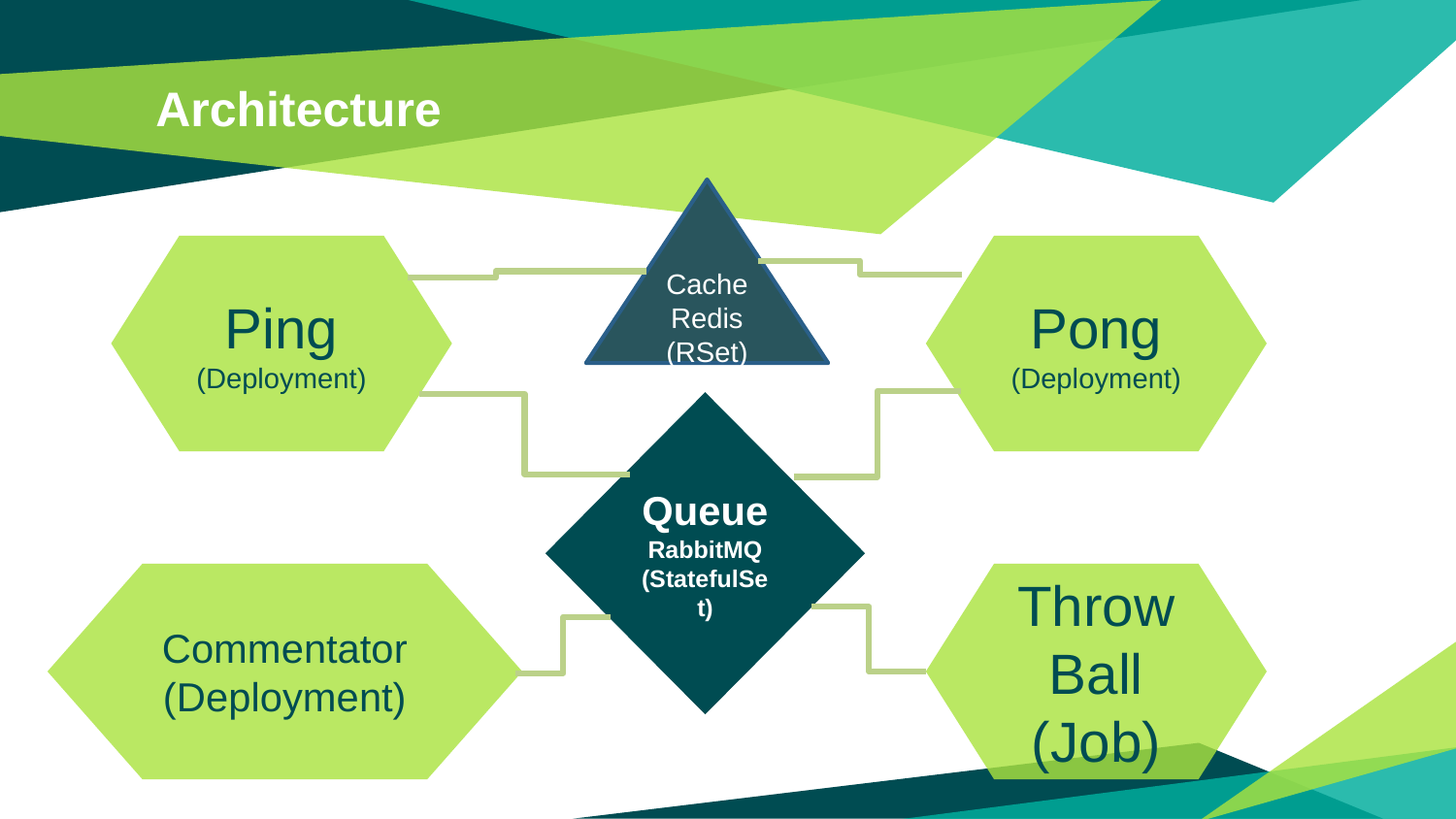

# Architecture
Cache
Redis
(RSet)
Pong
(Deployment)
Ping
(Deployment)
Queue
RabbitMQ
(StatefulSet)
Throw Ball
(Job)
Commentator
(Deployment)